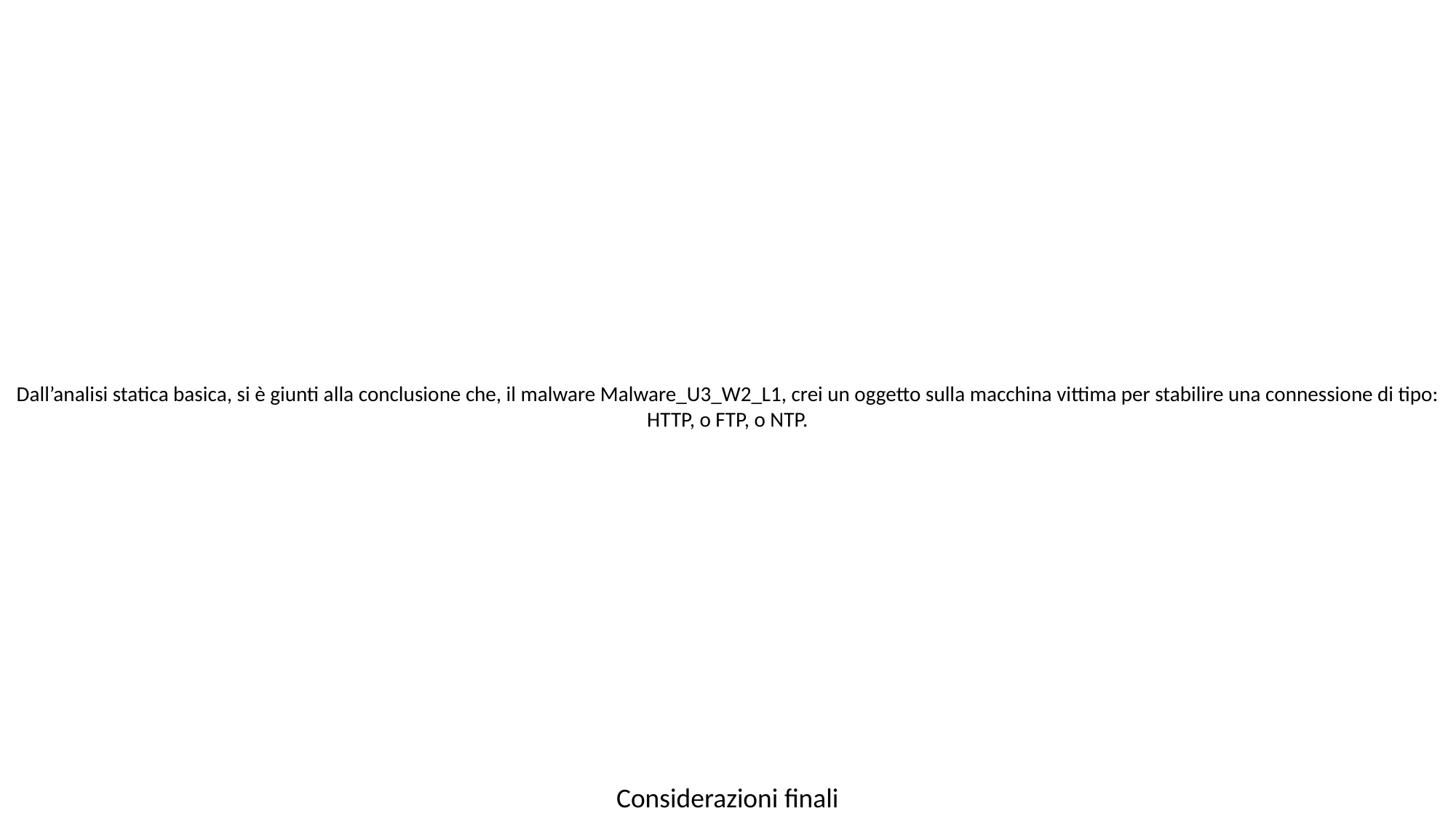

Dall’analisi statica basica, si è giunti alla conclusione che, il malware Malware_U3_W2_L1, crei un oggetto sulla macchina vittima per stabilire una connessione di tipo: HTTP, o FTP, o NTP.

Considerazioni finali